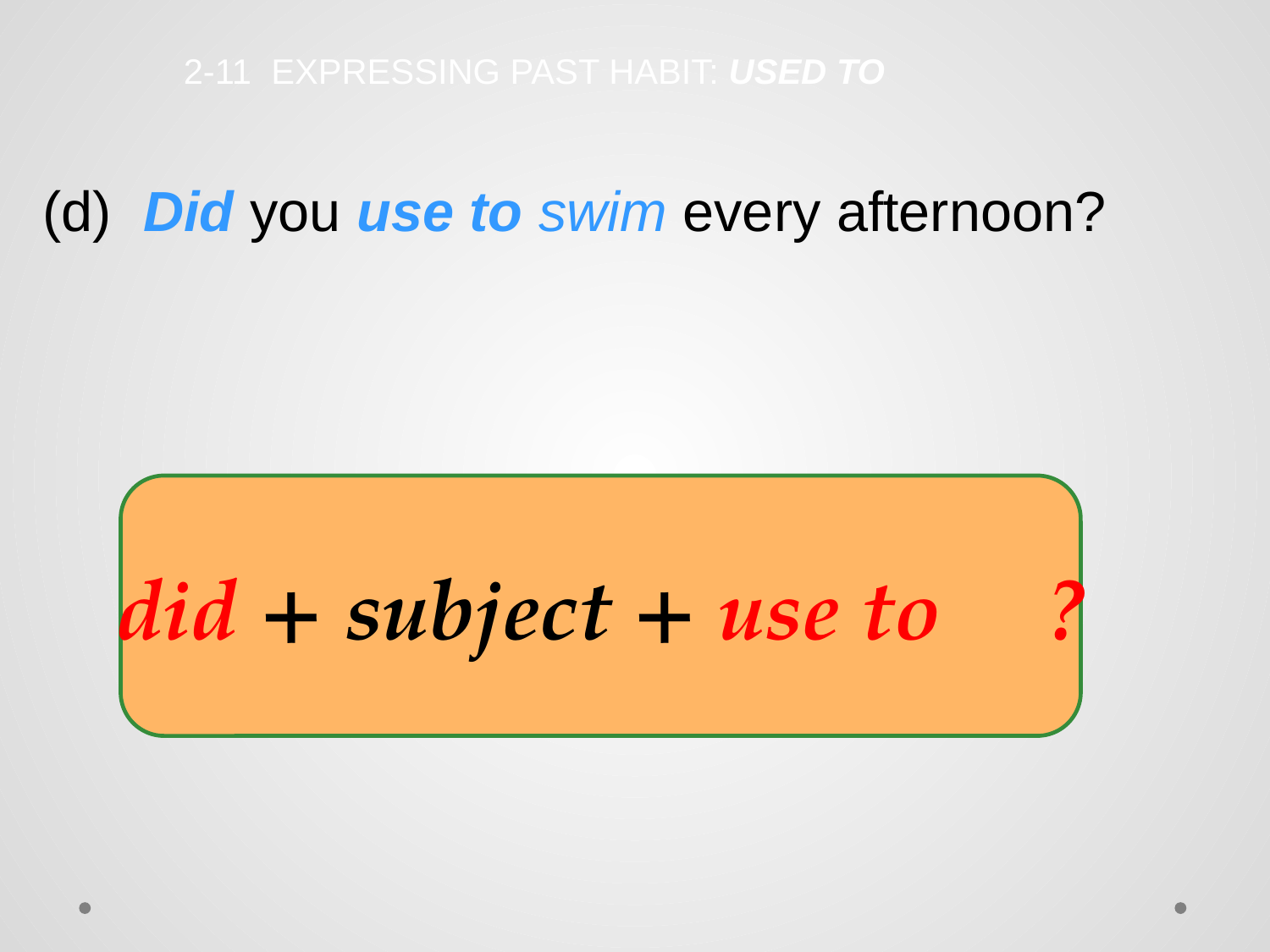

2-11  EXPRESSING PAST HABIT: USED TO
 (d)  Did you use to swim every afternoon?

did + subject + use to     ?